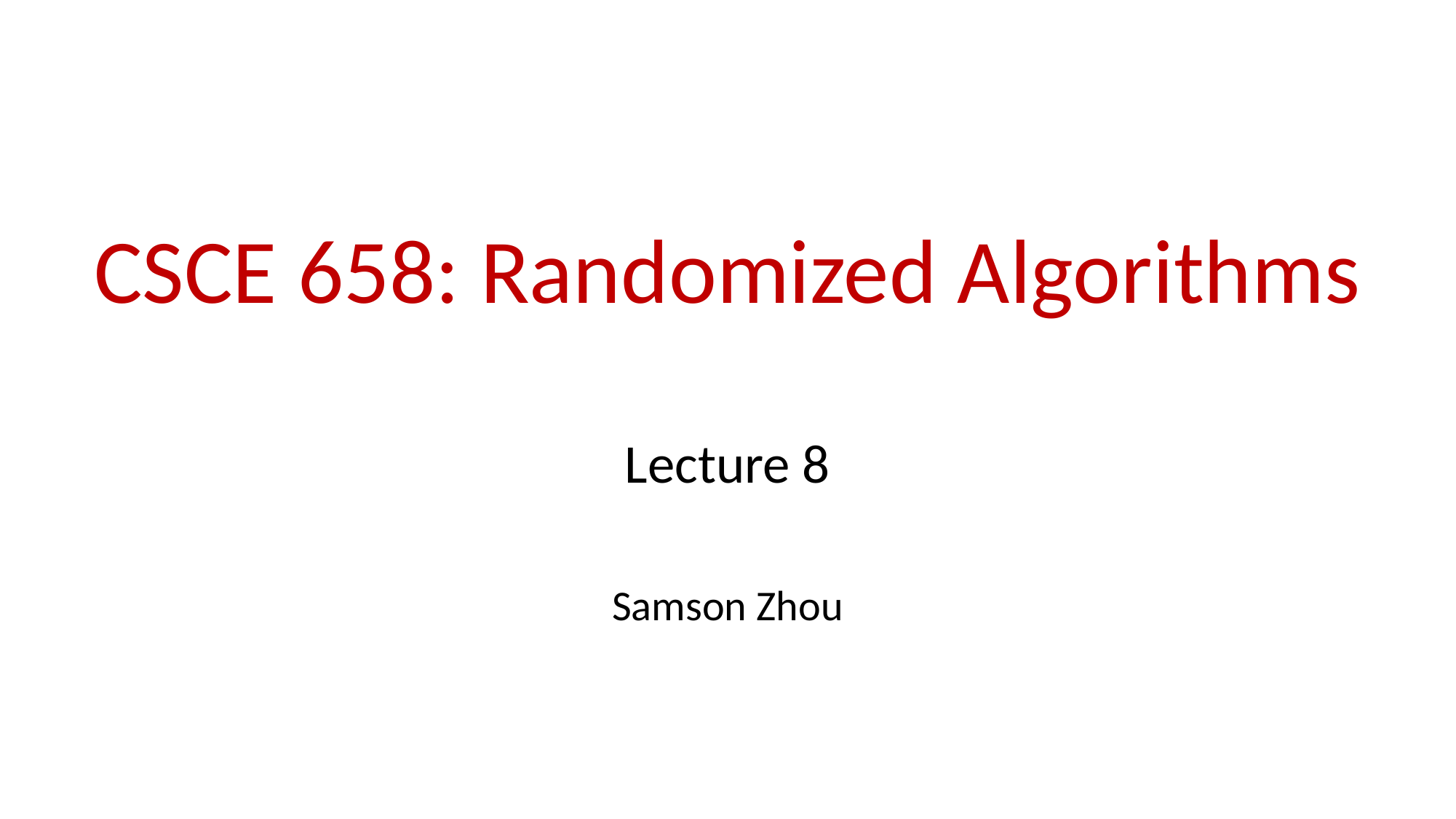

# CSCE 658: Randomized Algorithms
Lecture 8

Samson Zhou